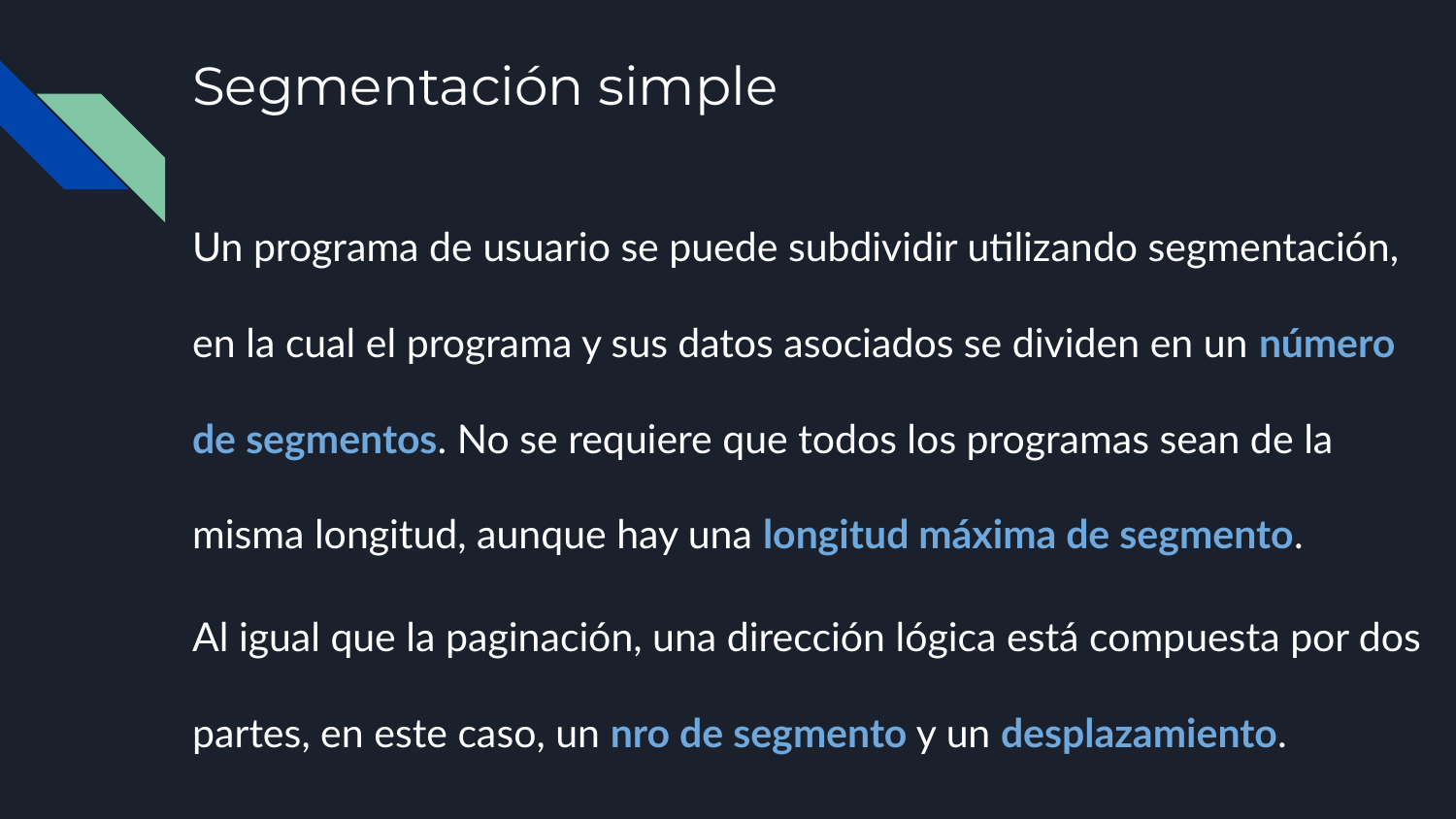

# Segmentación simple
Un programa de usuario se puede subdividir utilizando segmentación, en la cual el programa y sus datos asociados se dividen en un número de segmentos. No se requiere que todos los programas sean de la misma longitud, aunque hay una longitud máxima de segmento.
Al igual que la paginación, una dirección lógica está compuesta por dos partes, en este caso, un nro de segmento y un desplazamiento.